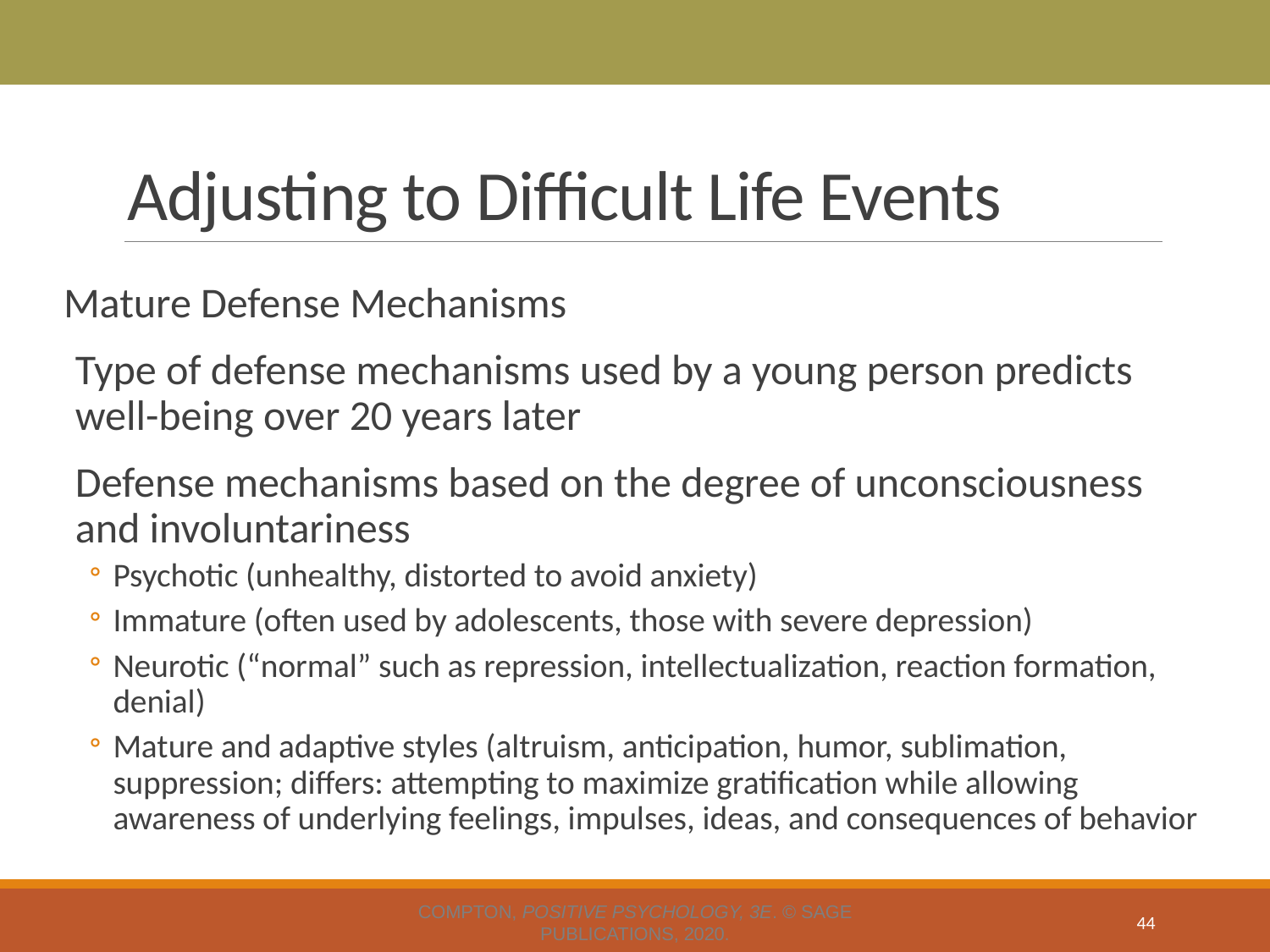

# Adjusting to Difficult Life Events
Mature Defense Mechanisms
Type of defense mechanisms used by a young person predicts well-being over 20 years later
Defense mechanisms based on the degree of unconsciousness and involuntariness
Psychotic (unhealthy, distorted to avoid anxiety)
Immature (often used by adolescents, those with severe depression)
Neurotic (“normal” such as repression, intellectualization, reaction formation, denial)
Mature and adaptive styles (altruism, anticipation, humor, sublimation, suppression; differs: attempting to maximize gratification while allowing awareness of underlying feelings, impulses, ideas, and consequences of behavior

Compton, Positive Psychology, 3e. © SAGE Publications, 2020.
44